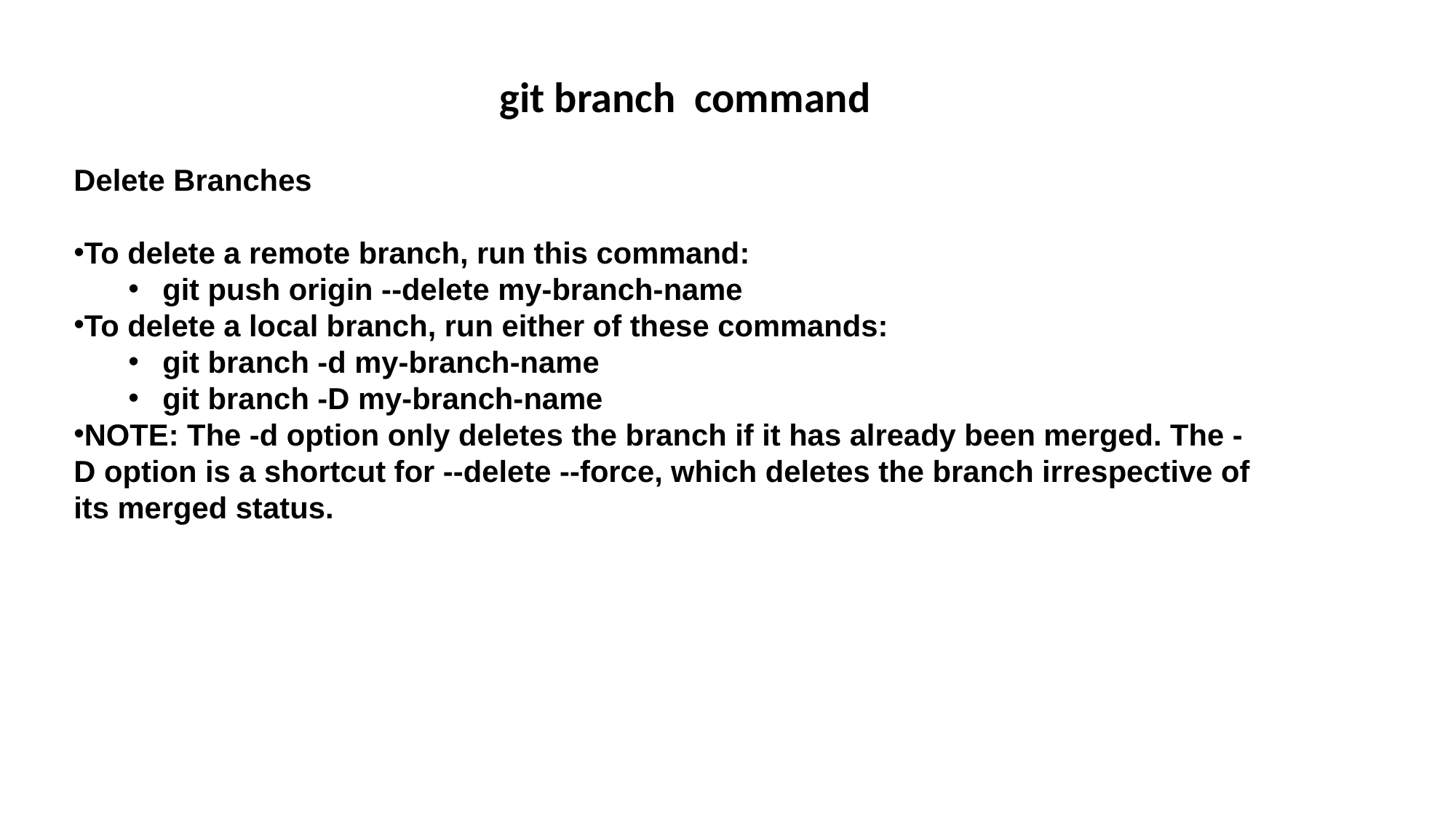

# GITHUB Commands
git branch  command
Delete Branches

To delete a remote branch, run this command:
git push origin --delete my-branch-name
To delete a local branch, run either of these commands:
git branch -d my-branch-name
git branch -D my-branch-name
NOTE: The -d option only deletes the branch if it has already been merged. The -D option is a shortcut for --delete --force, which deletes the branch irrespective of its merged status.